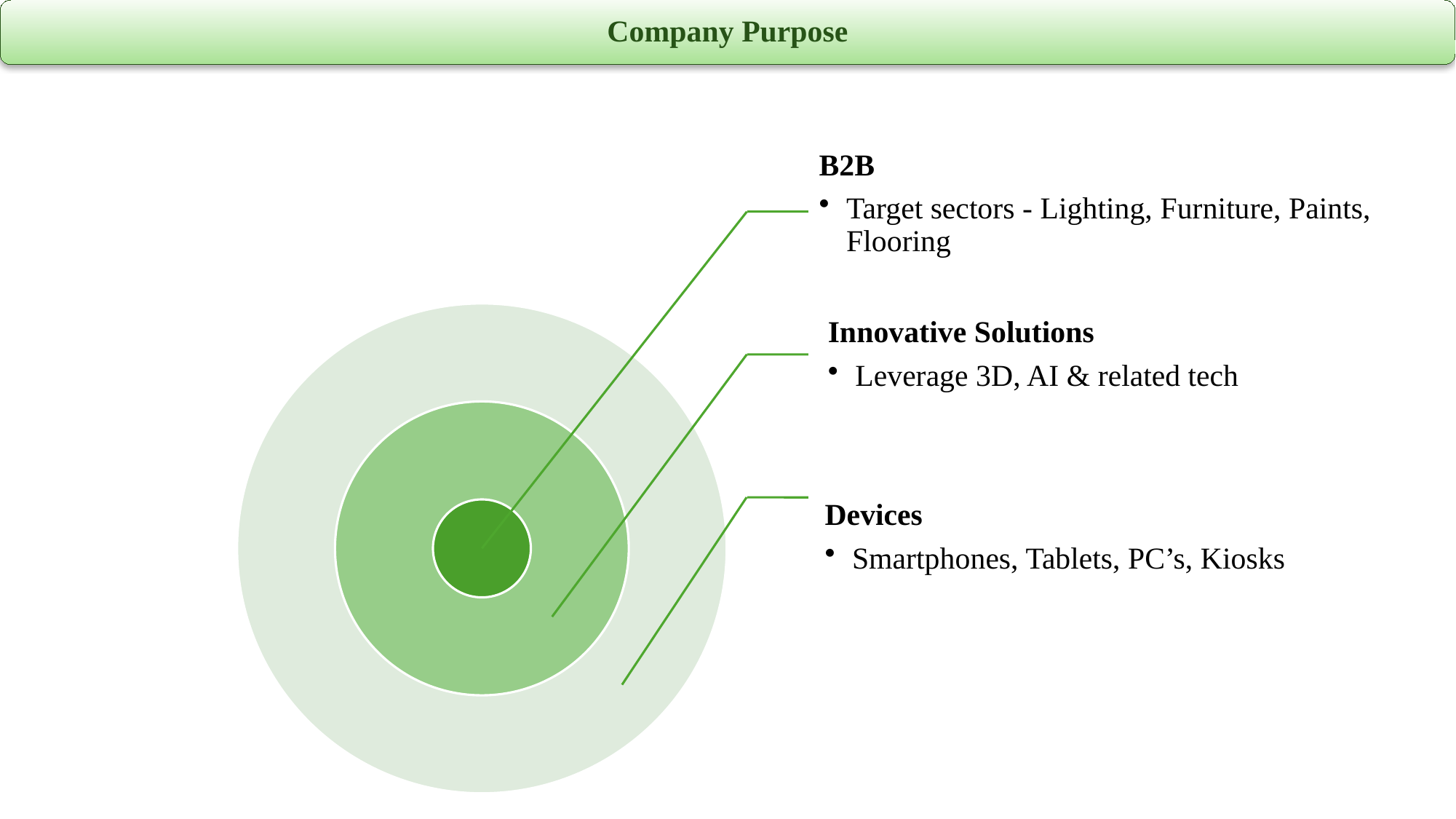

Company Purpose
B2B
Target sectors - Lighting, Furniture, Paints, Flooring
Innovative Solutions
Leverage 3D, AI & related tech
Devices
Smartphones, Tablets, PC’s, Kiosks